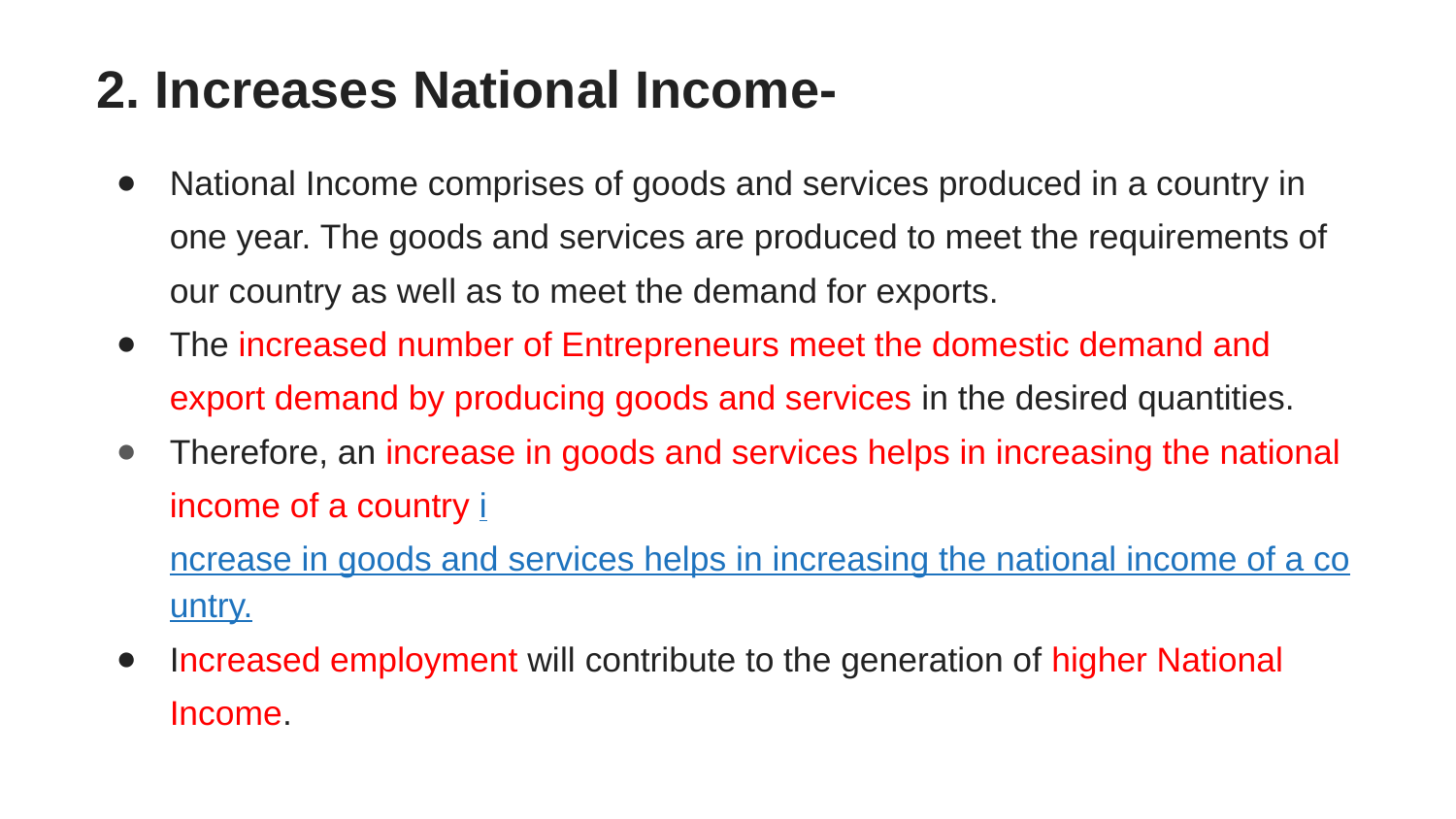

2. Increases National Income-
National Income comprises of goods and services produced in a country in one year. The goods and services are produced to meet the requirements of our country as well as to meet the demand for exports.
The increased number of Entrepreneurs meet the domestic demand and export demand by producing goods and services in the desired quantities.
Therefore, an increase in goods and services helps in increasing the national income of a country increase in goods and services helps in increasing the national income of a country.
Increased employment will contribute to the generation of higher National Income.